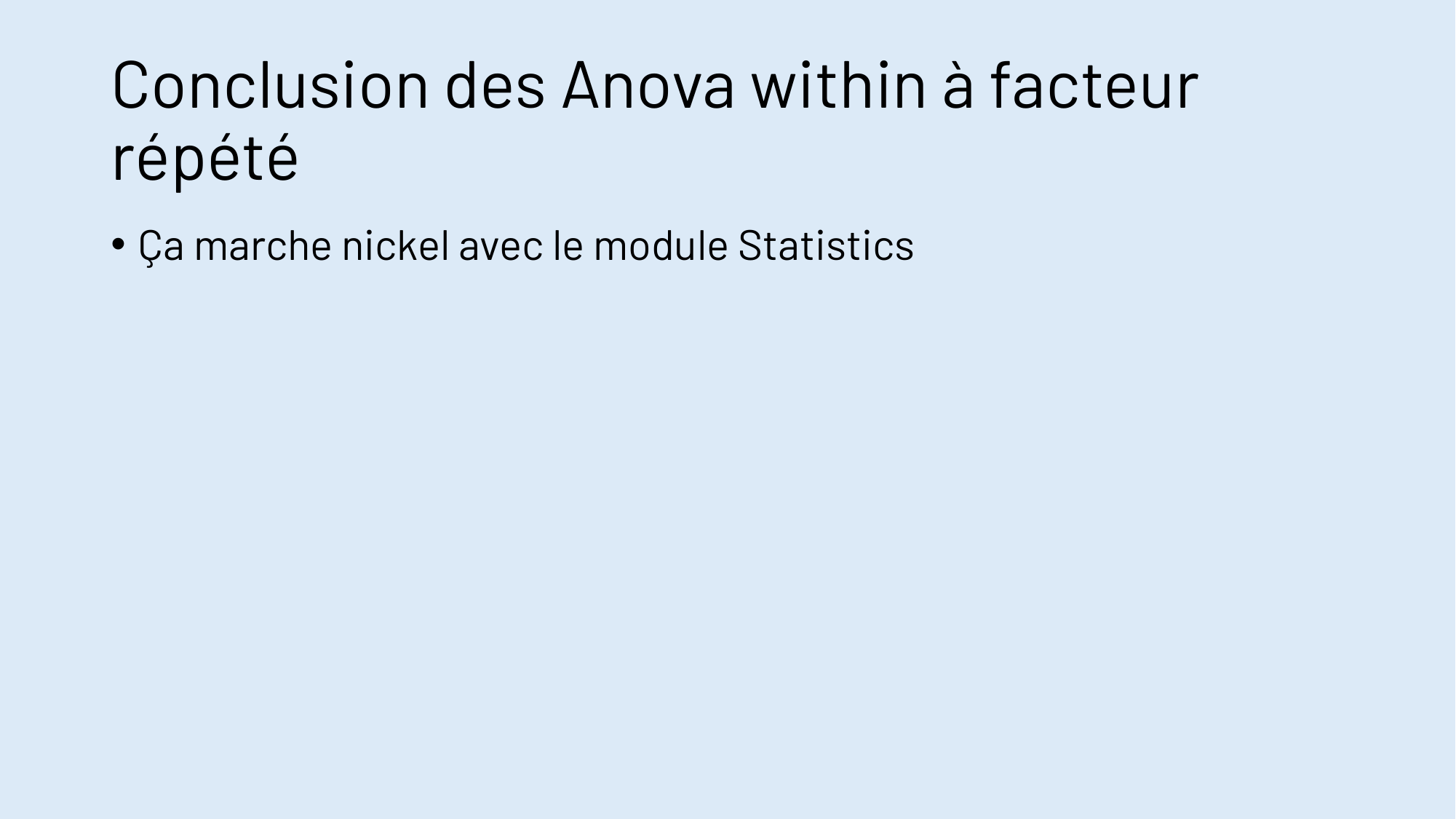

# Conclusion des Anova within à facteur répété
Ça marche nickel avec le module Statistics